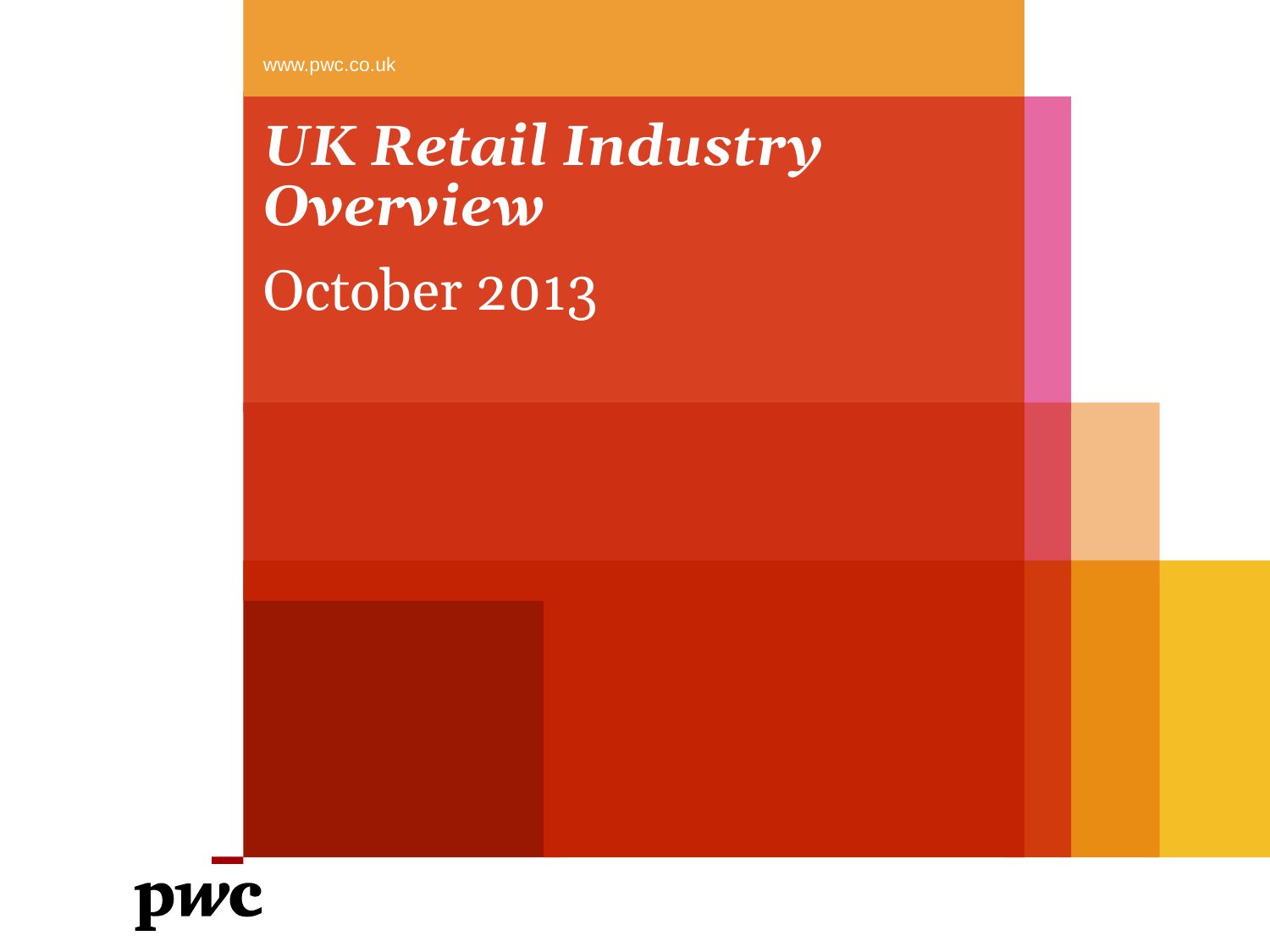

www.pwc.co.uk
# UK Retail Industry Overview

October 2013